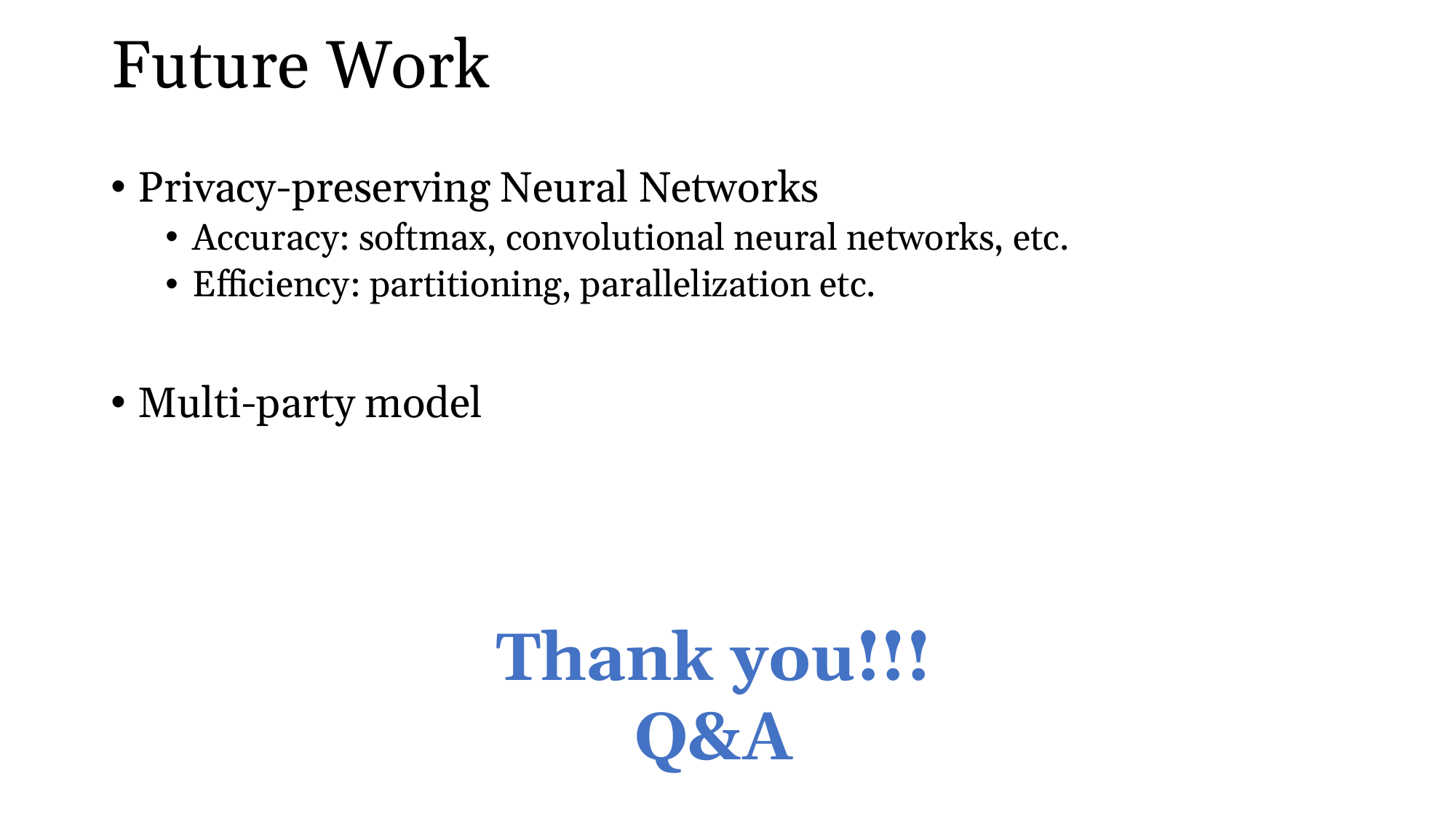

# Future Work
Privacy-preserving Neural Networks
Accuracy: softmax, convolutional neural networks, etc.
Efficiency: partitioning, parallelization etc.

Multi-party model
Thank you!!!
Q&A